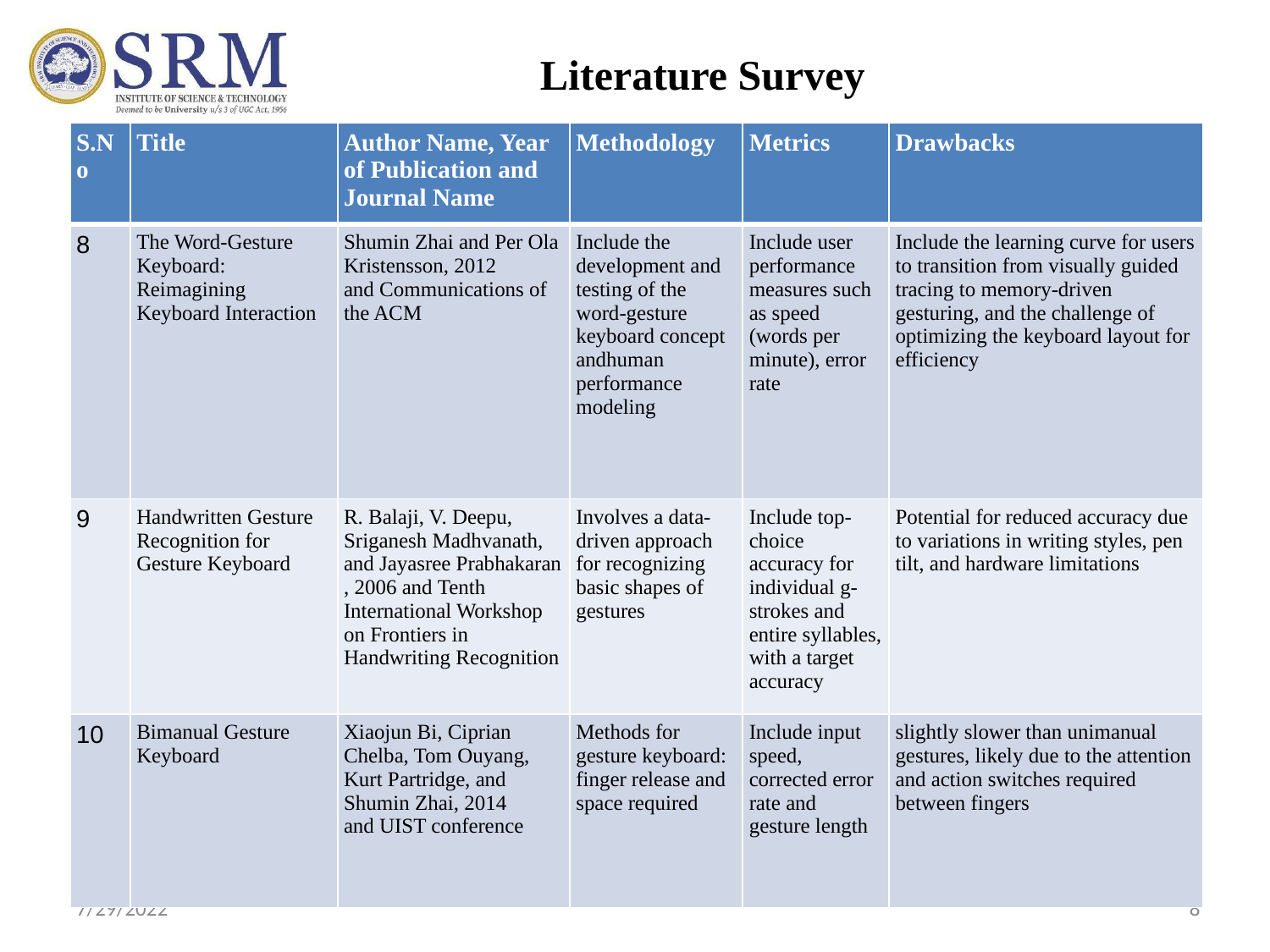

Literature Survey
| S.No | Title | Author Name, Year of Publication and Journal Name | Methodology | Metrics | Drawbacks |
| --- | --- | --- | --- | --- | --- |
| 8 | The Word-Gesture Keyboard: Reimagining Keyboard Interaction | Shumin Zhai and Per Ola Kristensson, 2012 and Communications of the ACM | Include the development and testing of the word-gesture keyboard concept andhuman performance modeling | Include user performance measures such as speed (words per minute), error rate | Include the learning curve for users to transition from visually guided tracing to memory-driven gesturing, and the challenge of optimizing the keyboard layout for efficiency |
| 9 | Handwritten Gesture Recognition for Gesture Keyboard | R. Balaji, V. Deepu, Sriganesh Madhvanath, and Jayasree Prabhakaran , 2006 and Tenth International Workshop on Frontiers in Handwriting Recognition | Involves a data-driven approach for recognizing basic shapes of gestures | Include top-choice accuracy for individual g-strokes and entire syllables, with a target accuracy | Potential for reduced accuracy due to variations in writing styles, pen tilt, and hardware limitations |
| 10 | Bimanual Gesture Keyboard | Xiaojun Bi, Ciprian Chelba, Tom Ouyang, Kurt Partridge, and Shumin Zhai, 2014 and UIST conference | Methods for gesture keyboard: finger release and space required | Include input speed, corrected error rate and gesture length | slightly slower than unimanual gestures, likely due to the attention and action switches required between fingers |
7/29/2022
8